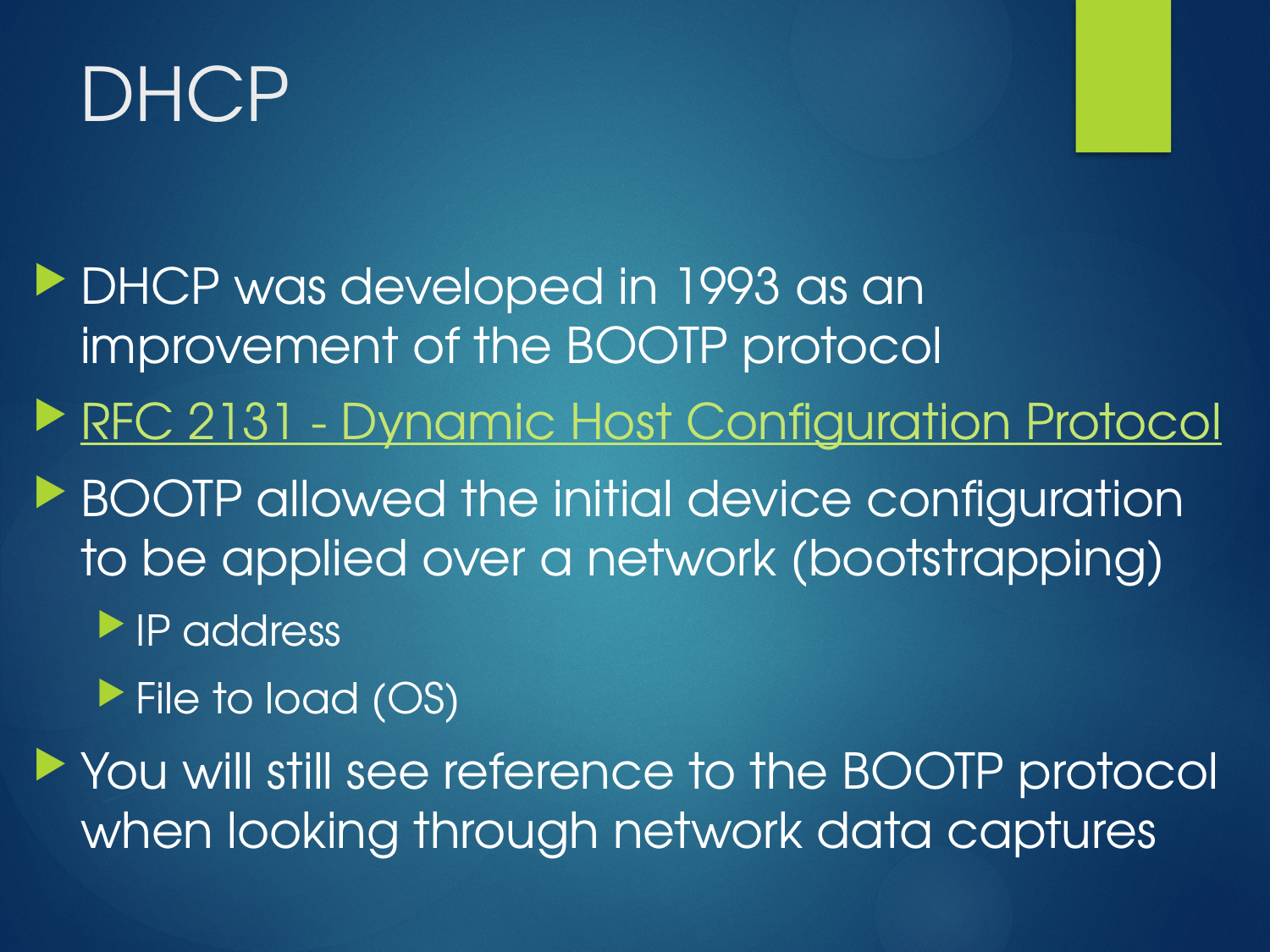

# DHCP
DHCP was developed in 1993 as an improvement of the BOOTP protocol
RFC 2131 - Dynamic Host Configuration Protocol
BOOTP allowed the initial device configuration to be applied over a network (bootstrapping)
IP address
File to load (OS)
You will still see reference to the BOOTP protocol when looking through network data captures